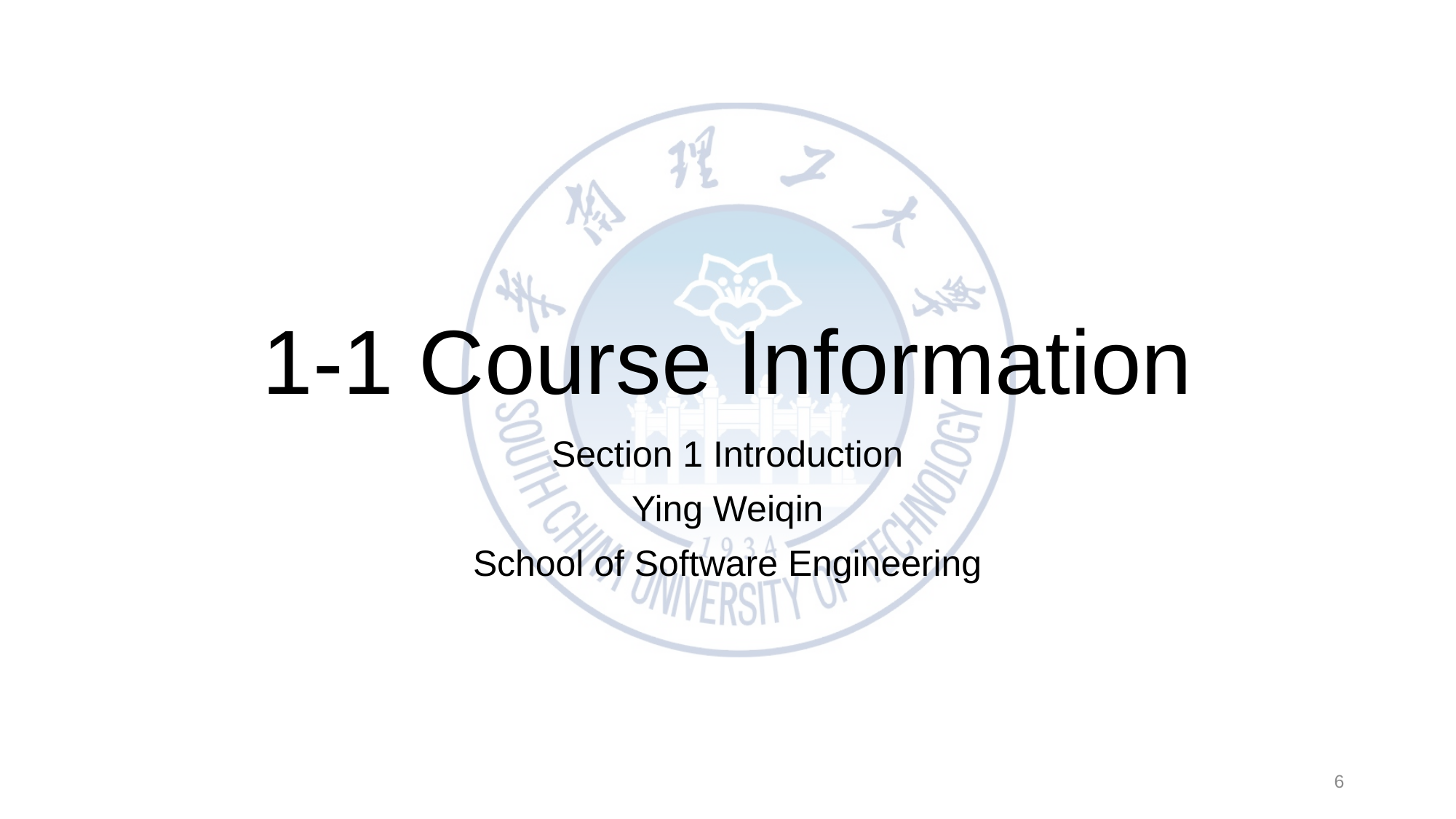

# 1-1 Course Information
Section 1 Introduction
Ying Weiqin
School of Software Engineering
6